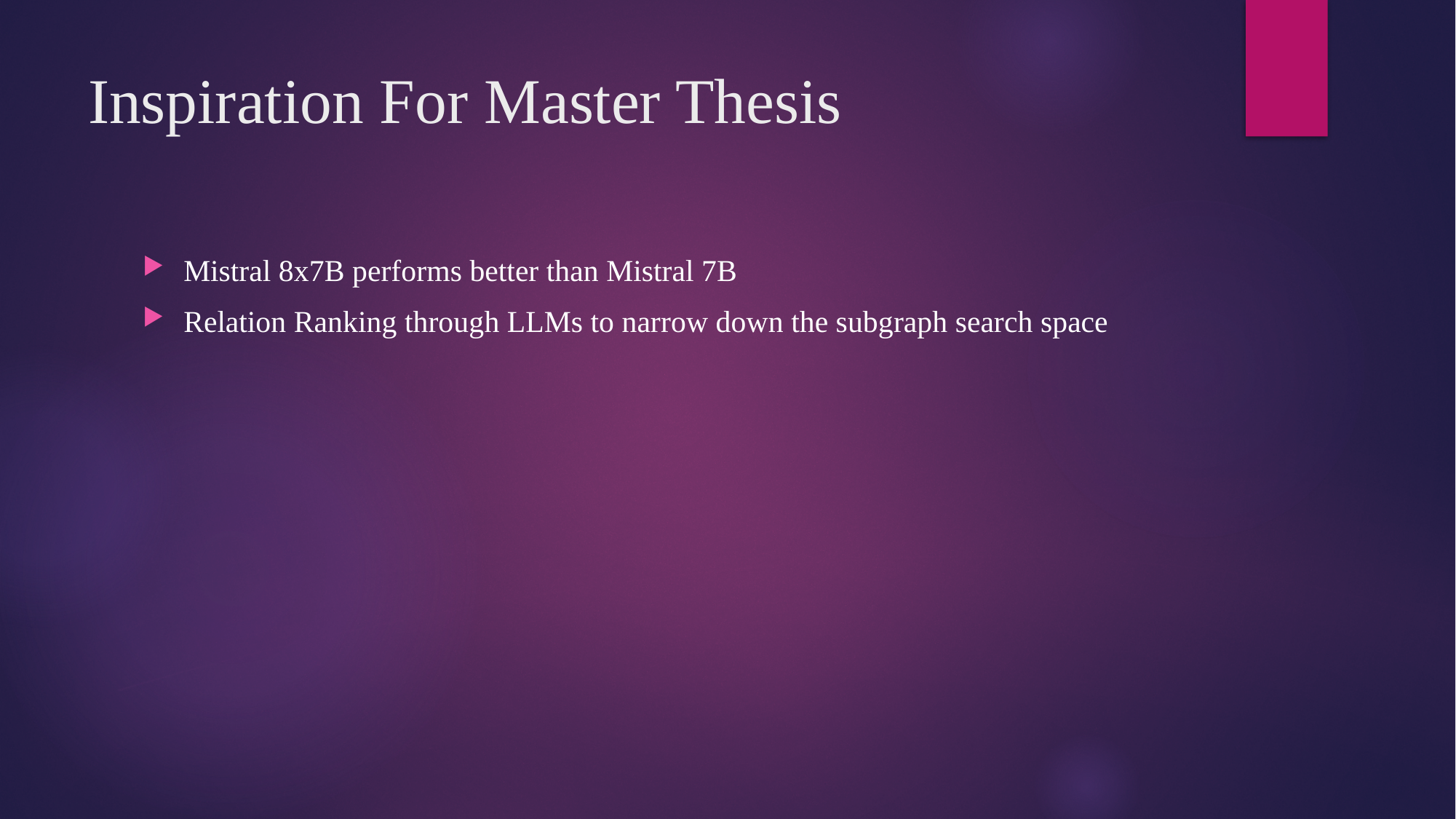

# Inspiration For Master Thesis
Mistral 8x7B performs better than Mistral 7B
Relation Ranking through LLMs to narrow down the subgraph search space